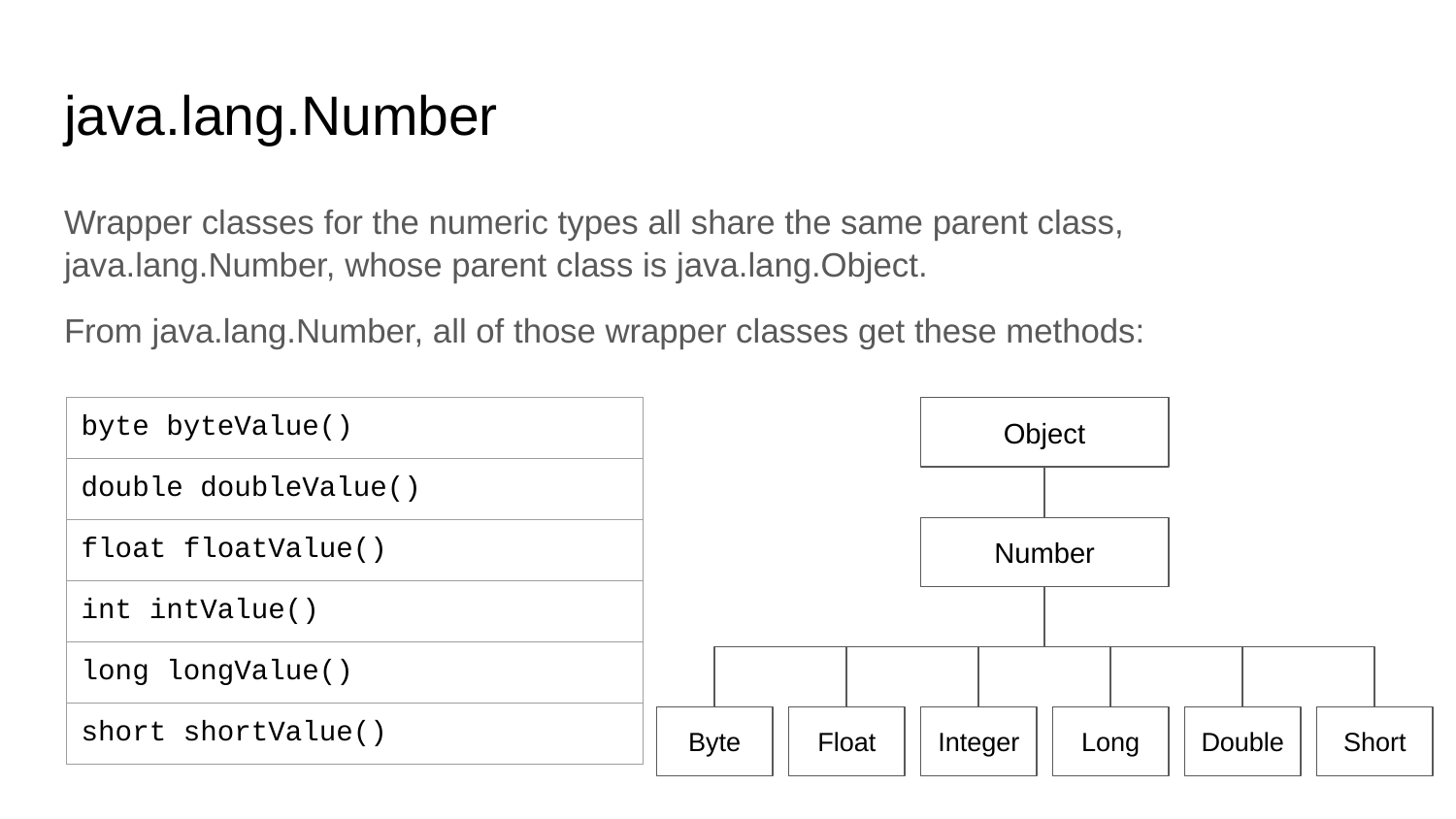

# java.lang.Number
Wrapper classes for the numeric types all share the same parent class, java.lang.Number, whose parent class is java.lang.Object.
From java.lang.Number, all of those wrapper classes get these methods:
| byte byteValue() |
| --- |
| double doubleValue() |
| float floatValue() |
| int intValue() |
| long longValue() |
| short shortValue() |
Object
Number
Integer
Long
Double
Short
Byte
Float